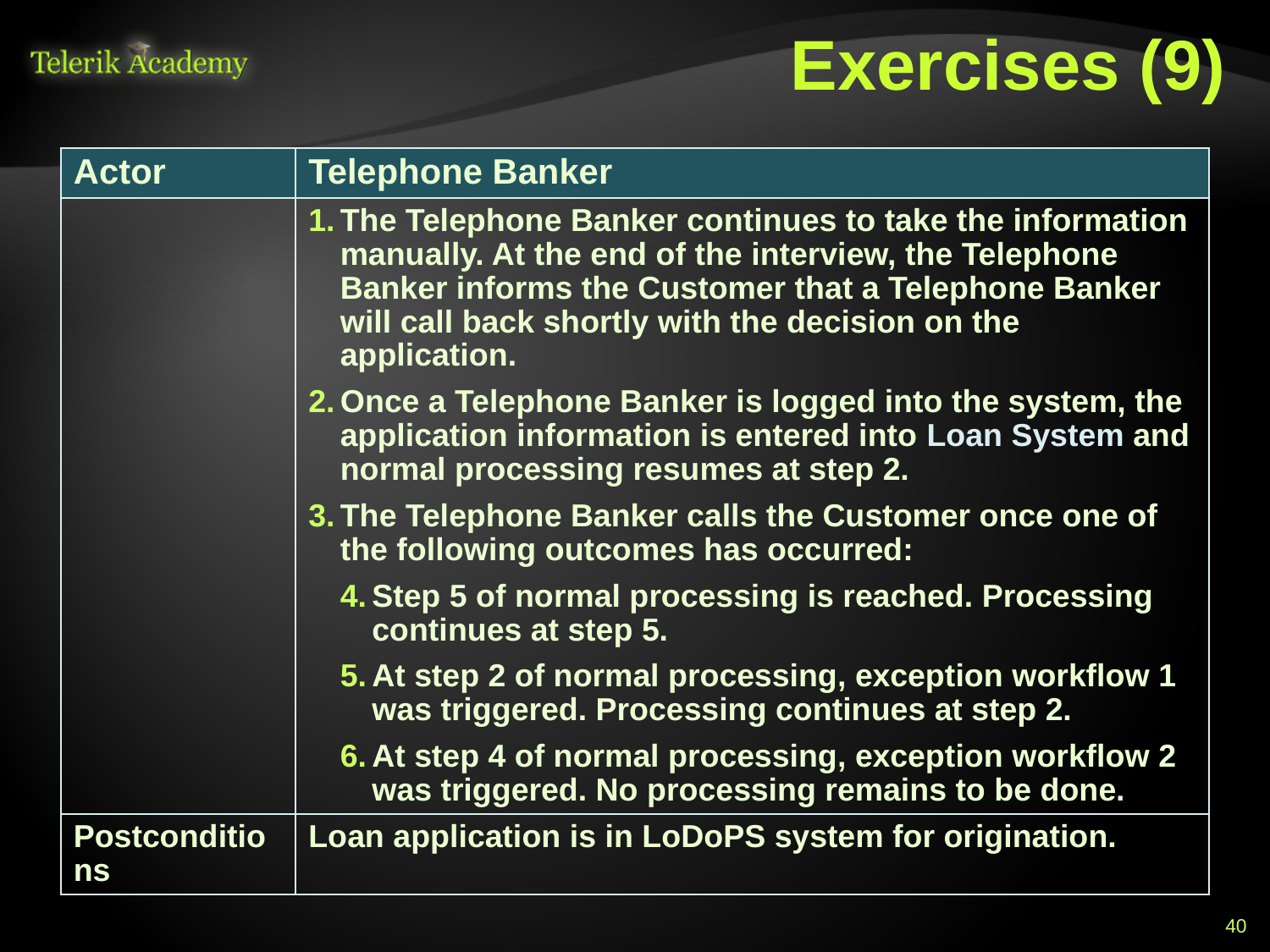

# Exercises (9)
| Actor | Telephone Banker |
| --- | --- |
|  | The Telephone Banker continues to take the information manually. At the end of the interview, the Telephone Banker informs the Customer that a Telephone Banker will call back shortly with the decision on the application. Once a Telephone Banker is logged into the system, the application information is entered into Loan System and normal processing resumes at step 2. The Telephone Banker calls the Customer once one of the following outcomes has occurred: Step 5 of normal processing is reached. Processing continues at step 5. At step 2 of normal processing, exception workflow 1 was triggered. Processing continues at step 2. At step 4 of normal processing, exception workflow 2 was triggered. No processing remains to be done. |
| Postconditions | Loan application is in LoDoPS system for origination. |
40